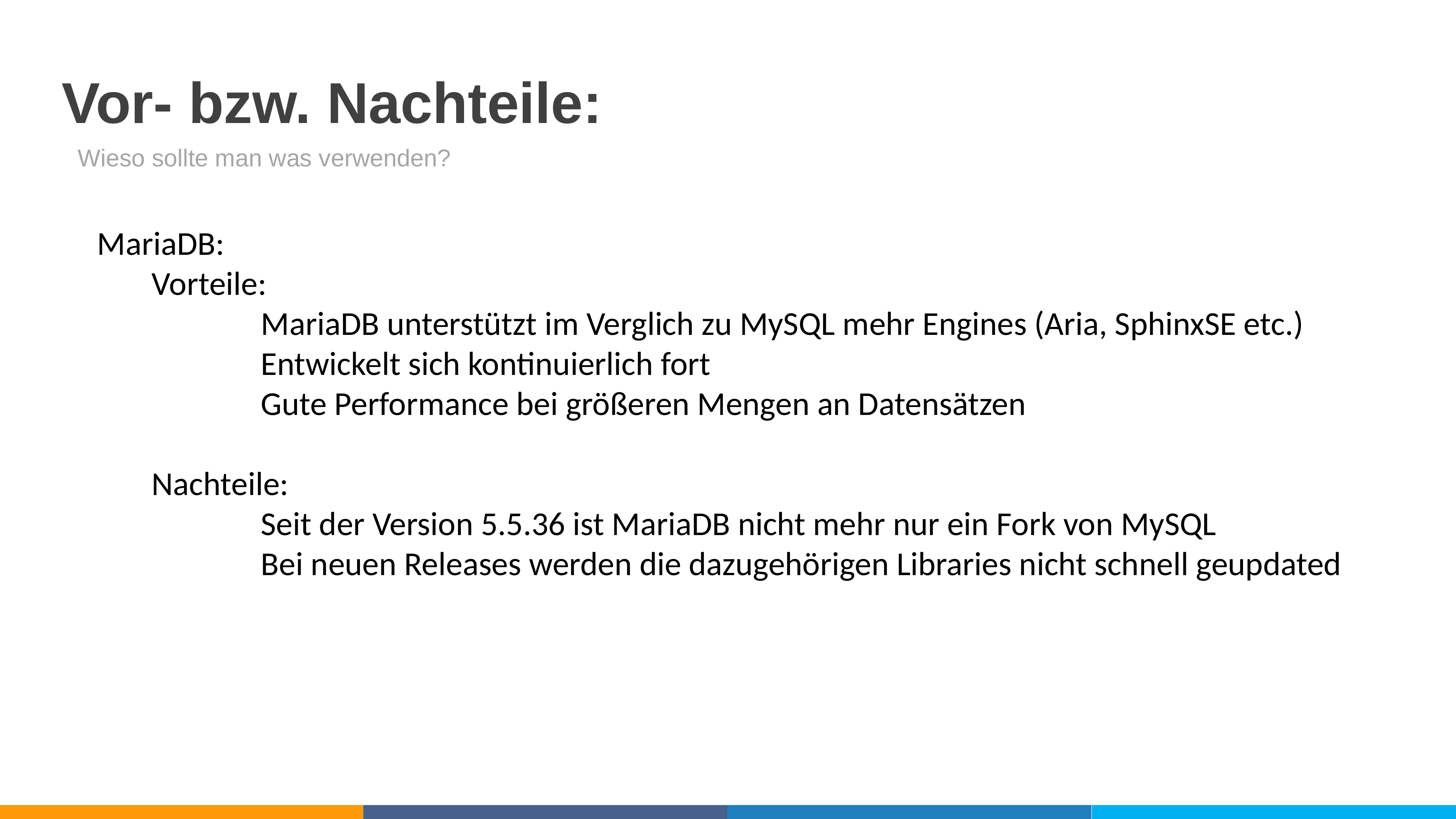

08
Vor- bzw. Nachteile:
Wieso sollte man was verwenden?

MariaDB:
	Vorteile:
			MariaDB unterstützt im Verglich zu MySQL mehr Engines (Aria, SphinxSE etc.)
			Entwickelt sich kontinuierlich fort
			Gute Performance bei größeren Mengen an Datensätzen

	Nachteile:
			Seit der Version 5.5.36 ist MariaDB nicht mehr nur ein Fork von MySQL
			Bei neuen Releases werden die dazugehörigen Libraries nicht schnell geupdated